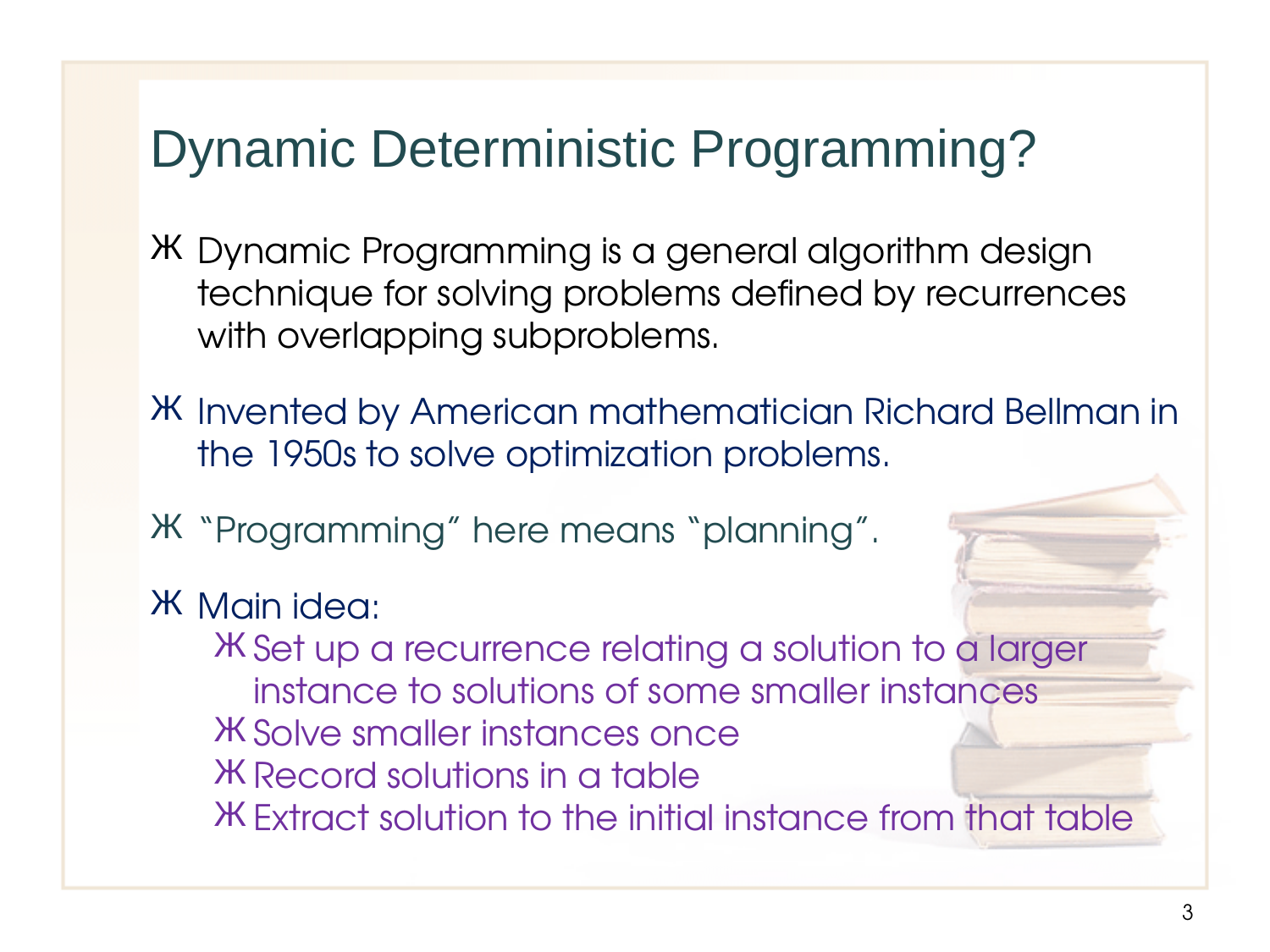

# Dynamic Deterministic Programming?
Dynamic Programming is a general algorithm design technique for solving problems defined by recurrences with overlapping subproblems.

Invented by American mathematician Richard Bellman in the 1950s to solve optimization problems.

“Programming” here means “planning”.

Main idea:
Set up a recurrence relating a solution to a larger instance to solutions of some smaller instances
Solve smaller instances once
Record solutions in a table
Extract solution to the initial instance from that table
3